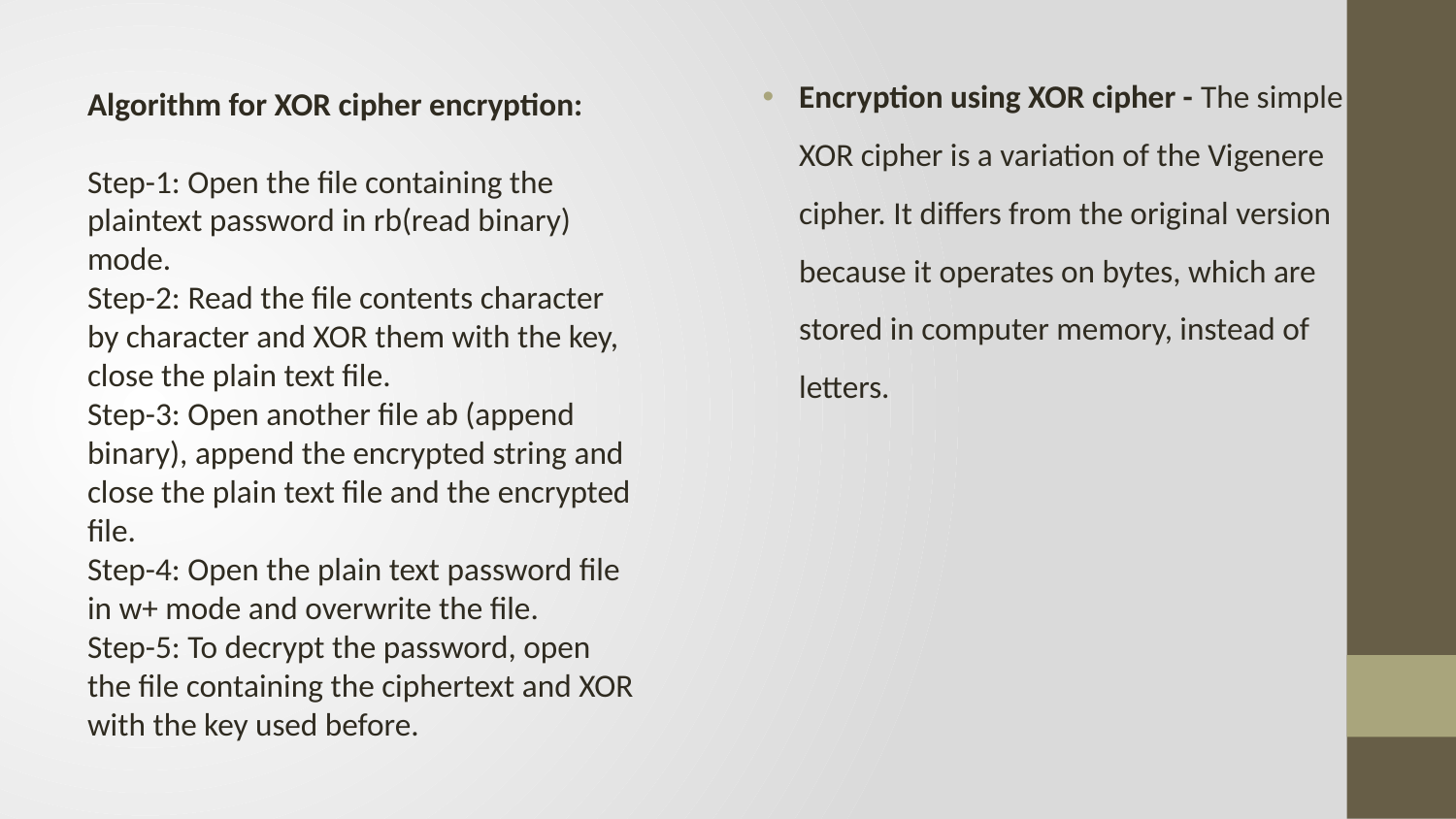

Encryption using XOR cipher - The simple XOR cipher is a variation of the Vigenere cipher. It differs from the original version because it operates on bytes, which are stored in computer memory, instead of letters.
Algorithm for XOR cipher encryption:

Step-1: Open the file containing the plaintext password in rb(read binary) mode.
Step-2: Read the file contents character by character and XOR them with the key, close the plain text file.
Step-3: Open another file ab (append binary), append the encrypted string and close the plain text file and the encrypted file.
Step-4: Open the plain text password file in w+ mode and overwrite the file.
Step-5: To decrypt the password, open the file containing the ciphertext and XOR with the key used before.